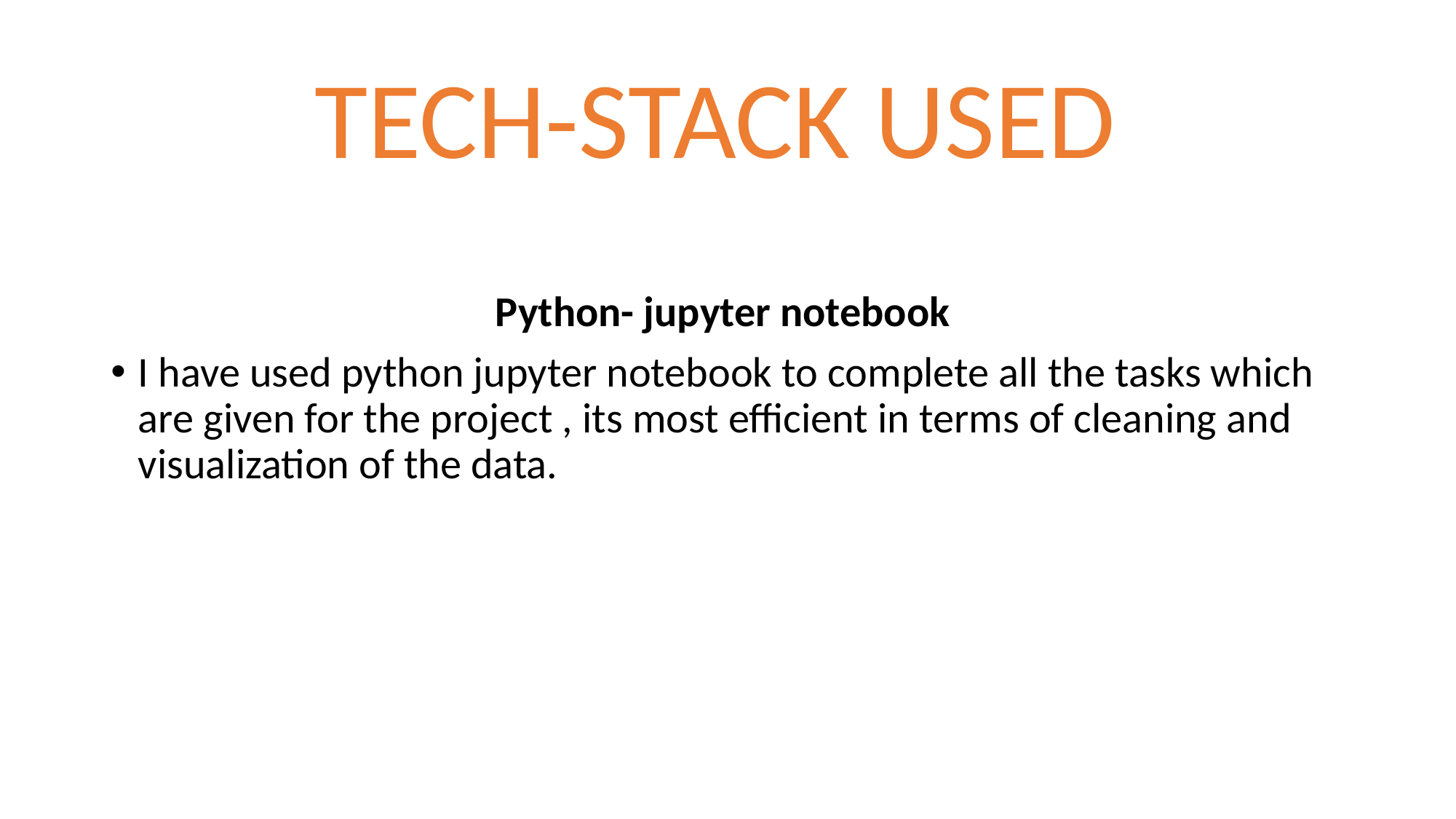

# TECH-STACK USED

Python- jupyter notebook
I have used python jupyter notebook to complete all the tasks which are given for the project , its most efficient in terms of cleaning and visualization of the data.